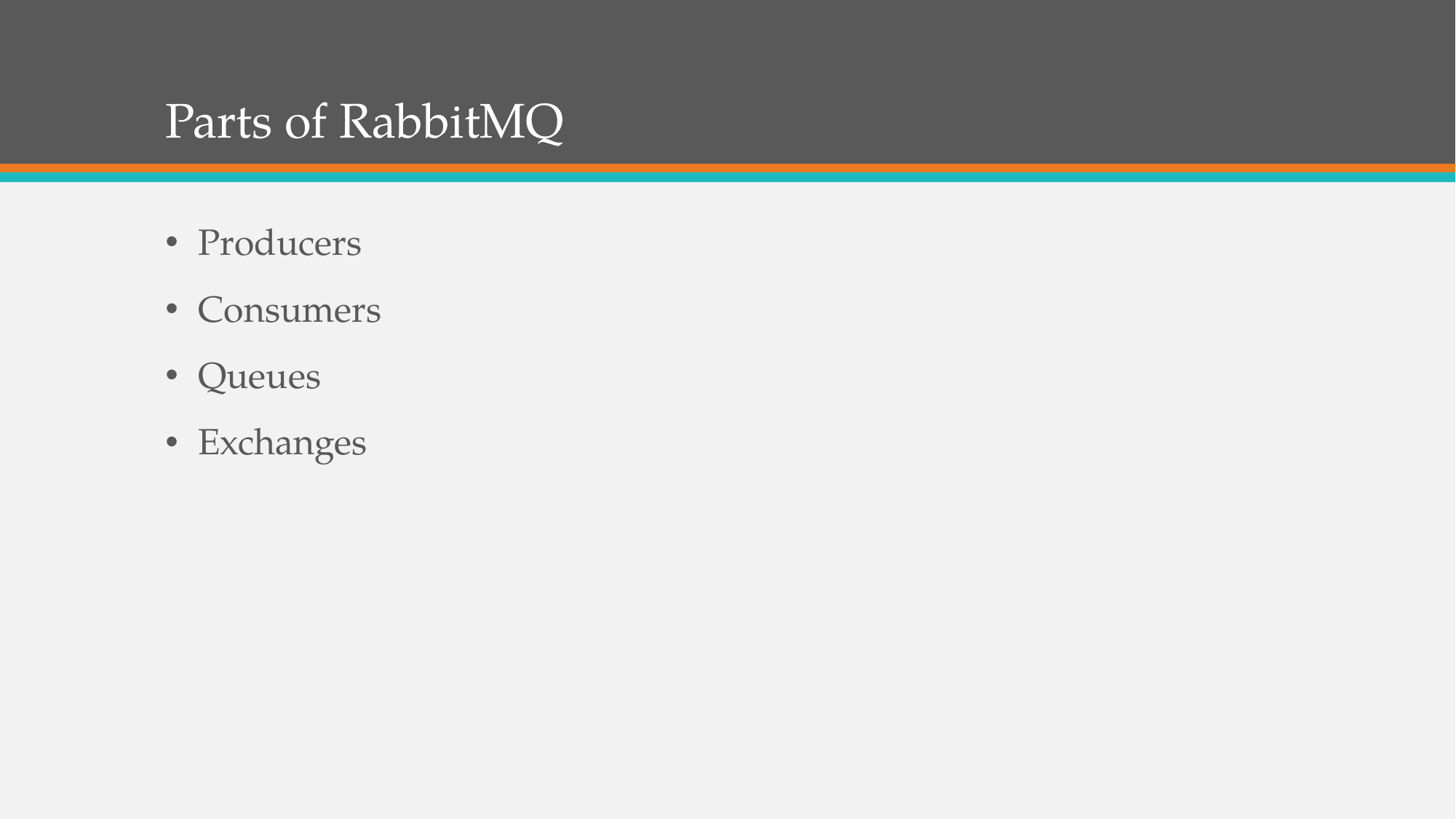

# Parts of RabbitMQ
Producers
Consumers
Queues
Exchanges